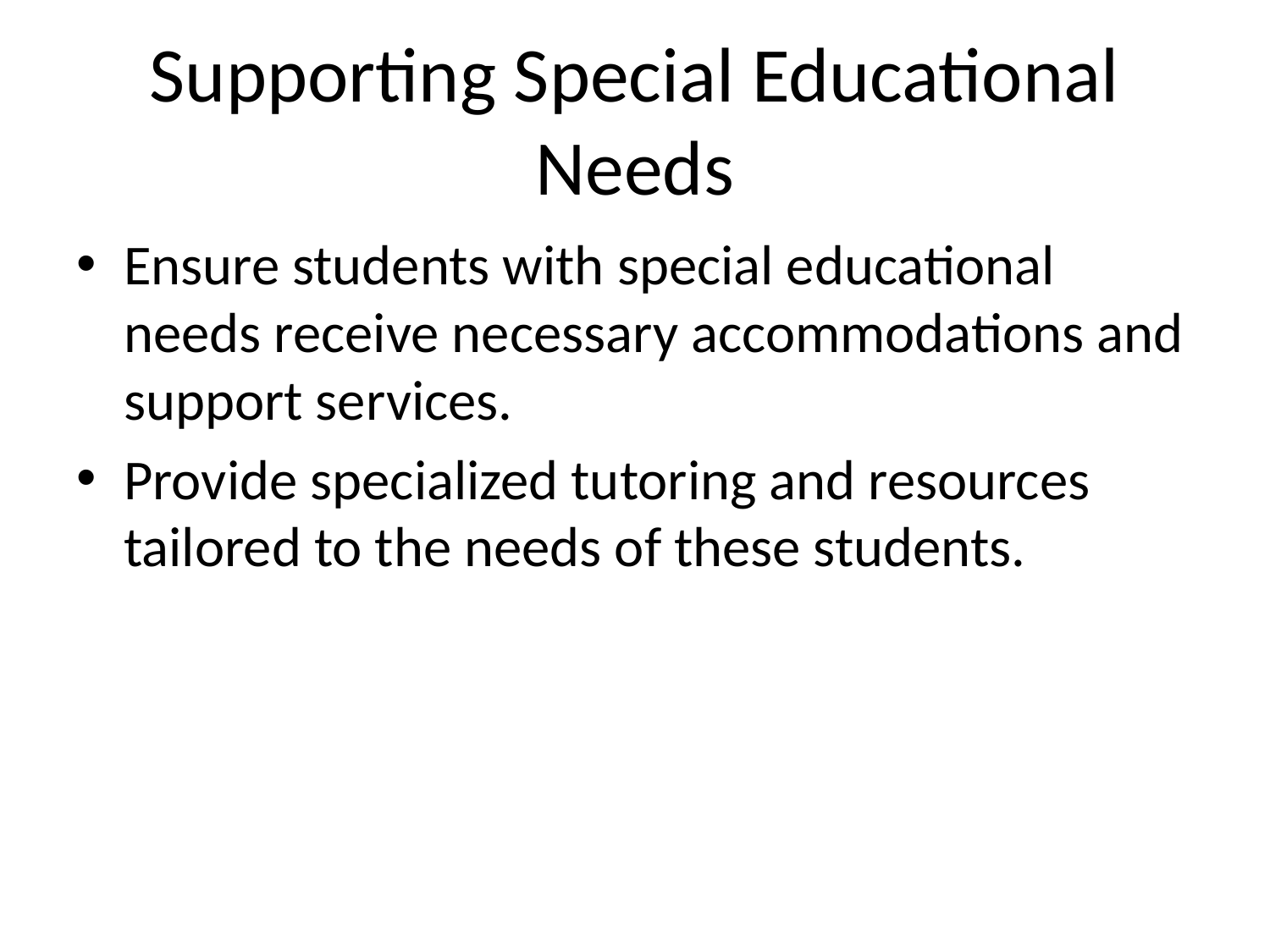

# Supporting Special Educational Needs
Ensure students with special educational needs receive necessary accommodations and support services.
Provide specialized tutoring and resources tailored to the needs of these students.